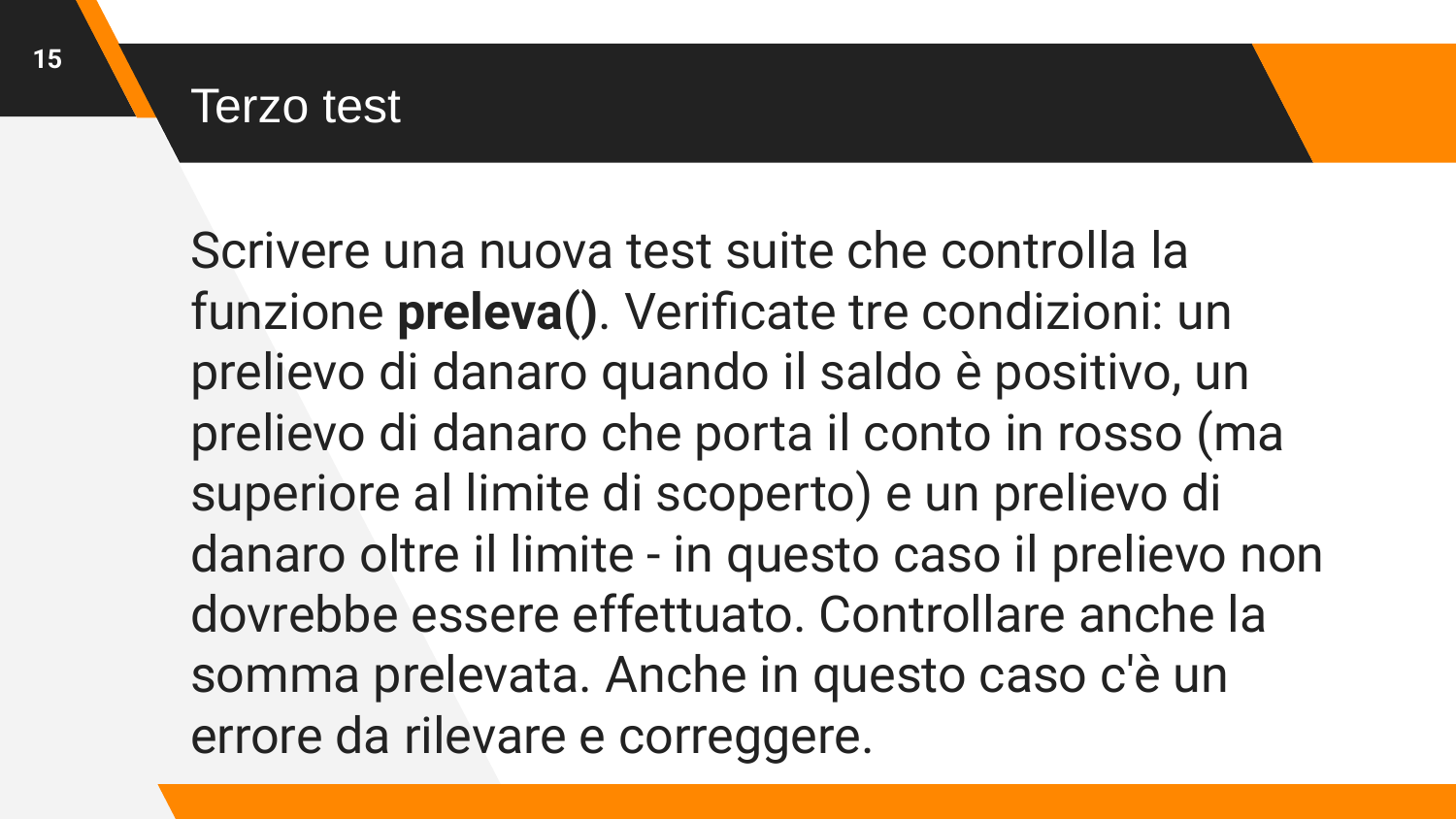

15
# Terzo test
Scrivere una nuova test suite che controlla la funzione preleva(). Verificate tre condizioni: un prelievo di danaro quando il saldo è positivo, un prelievo di danaro che porta il conto in rosso (ma superiore al limite di scoperto) e un prelievo di danaro oltre il limite - in questo caso il prelievo non dovrebbe essere effettuato. Controllare anche la somma prelevata. Anche in questo caso c'è un errore da rilevare e correggere.